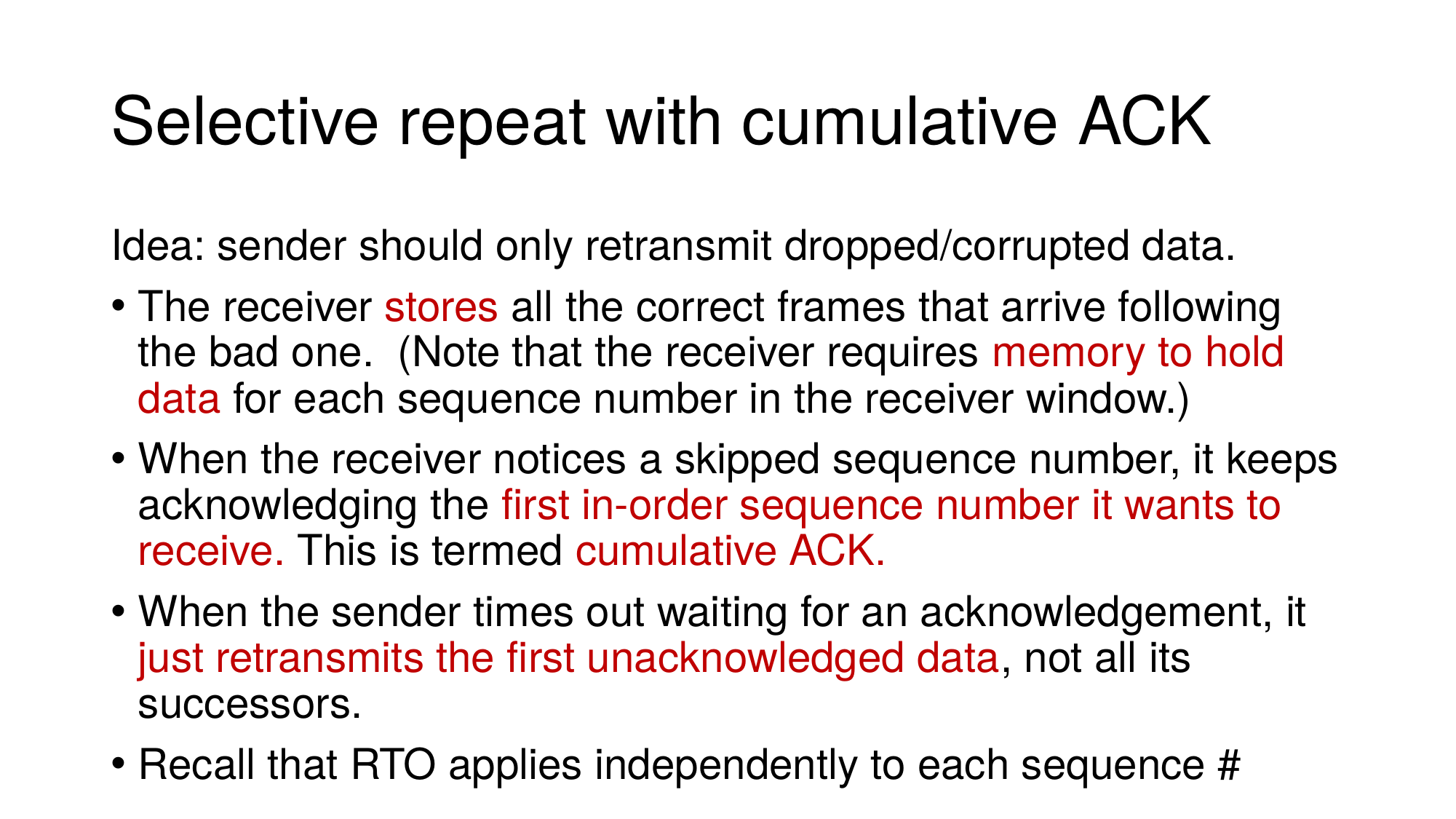

# Selective repeat with cumulative ACK
Idea: sender should only retransmit dropped/corrupted data.
The receiver stores all the correct frames that arrive following the bad one.  (Note that the receiver requires memory to hold data for each sequence number in the receiver window.)
When the receiver notices a skipped sequence number, it keeps acknowledging the first in-order sequence number it wants to receive. This is termed cumulative ACK.
When the sender times out waiting for an acknowledgement, it just retransmits the first unacknowledged data, not all its successors.
Recall that RTO applies independently to each sequence #